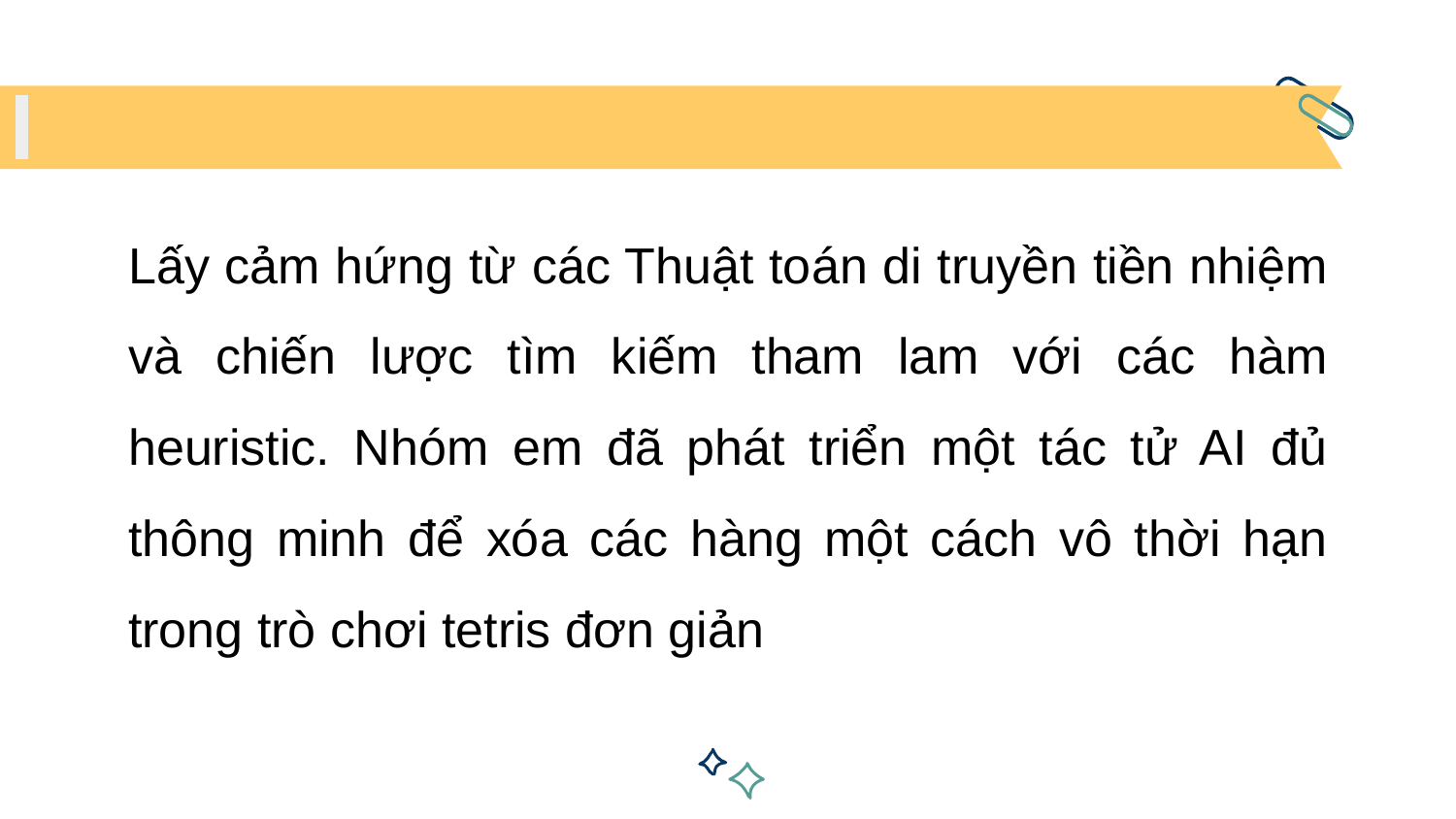

Lấy cảm hứng từ các Thuật toán di truyền tiền nhiệm và chiến lược tìm kiếm tham lam với các hàm heuristic. Nhóm em đã phát triển một tác tử AI đủ thông minh để xóa các hàng một cách vô thời hạn trong trò chơi tetris đơn giản